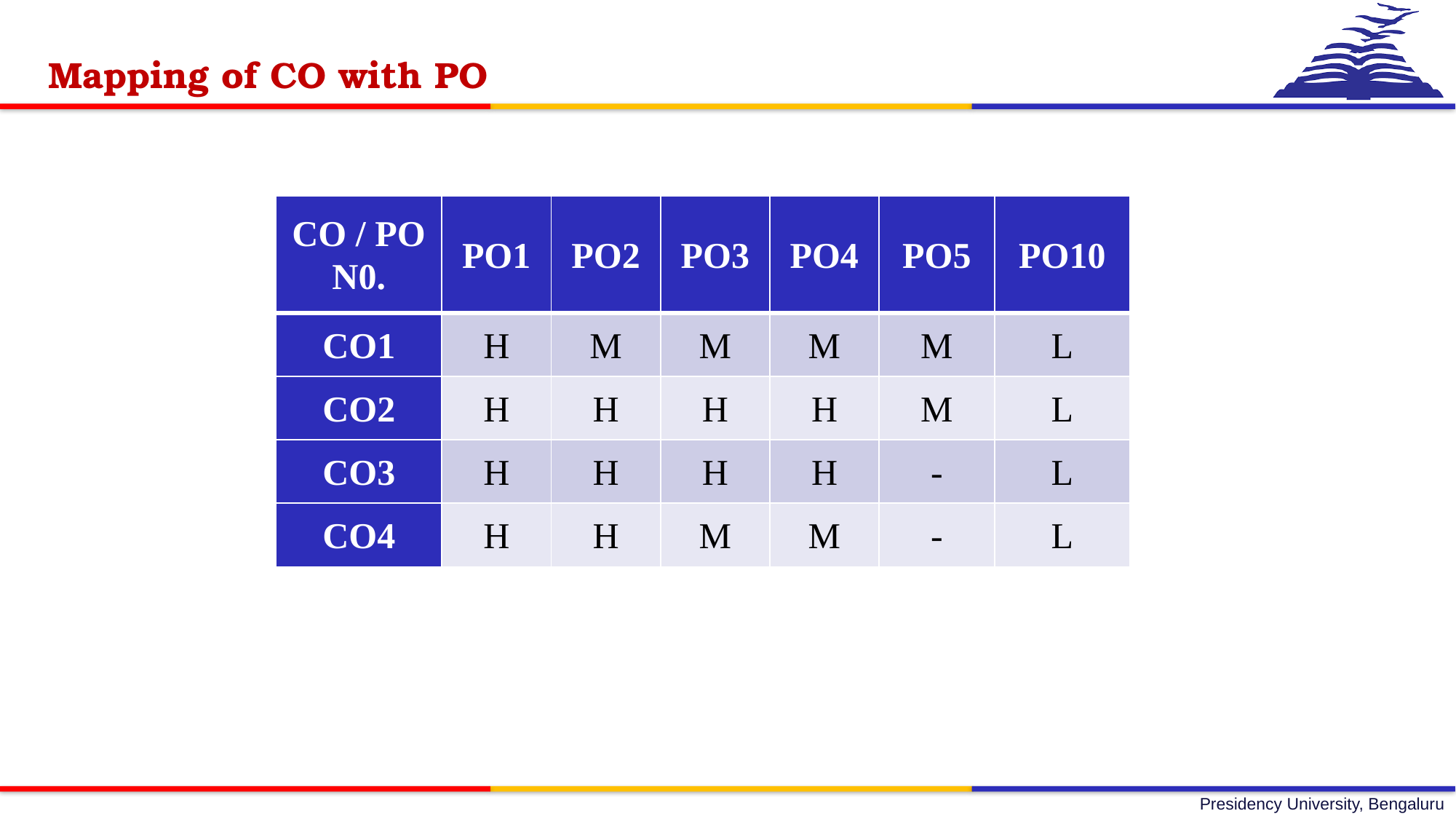

Mapping of CO with PO
| CO / PO N0. | PO1 | PO2 | PO3 | PO4 | PO5 | PO10 |
| --- | --- | --- | --- | --- | --- | --- |
| CO1 | H | M | M | M | M | L |
| CO2 | H | H | H | H | M | L |
| CO3 | H | H | H | H | - | L |
| CO4 | H | H | M | M | - | L |